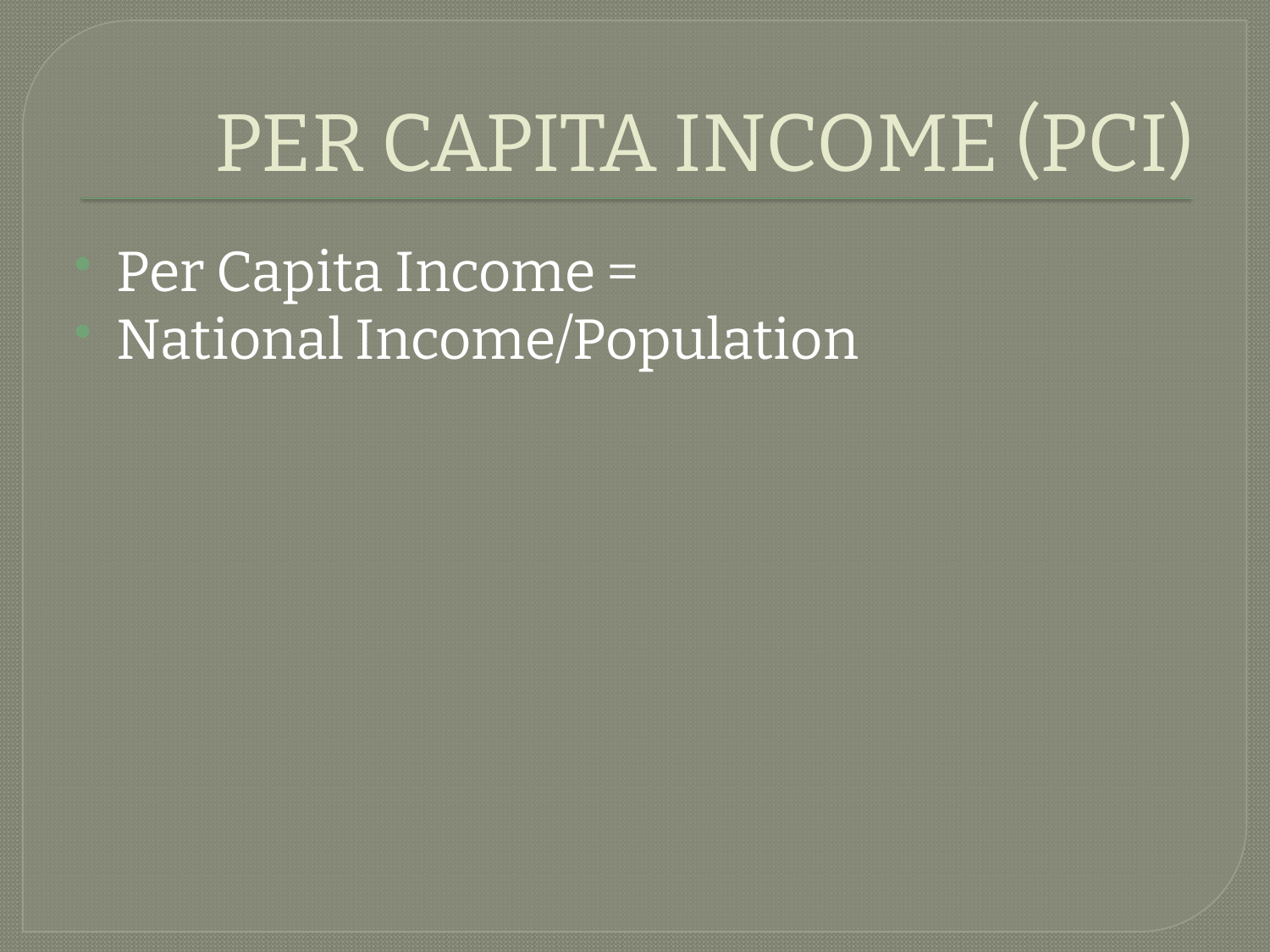

# PER CAPITA INCOME (PCI)
Per Capita Income =
National Income/Population